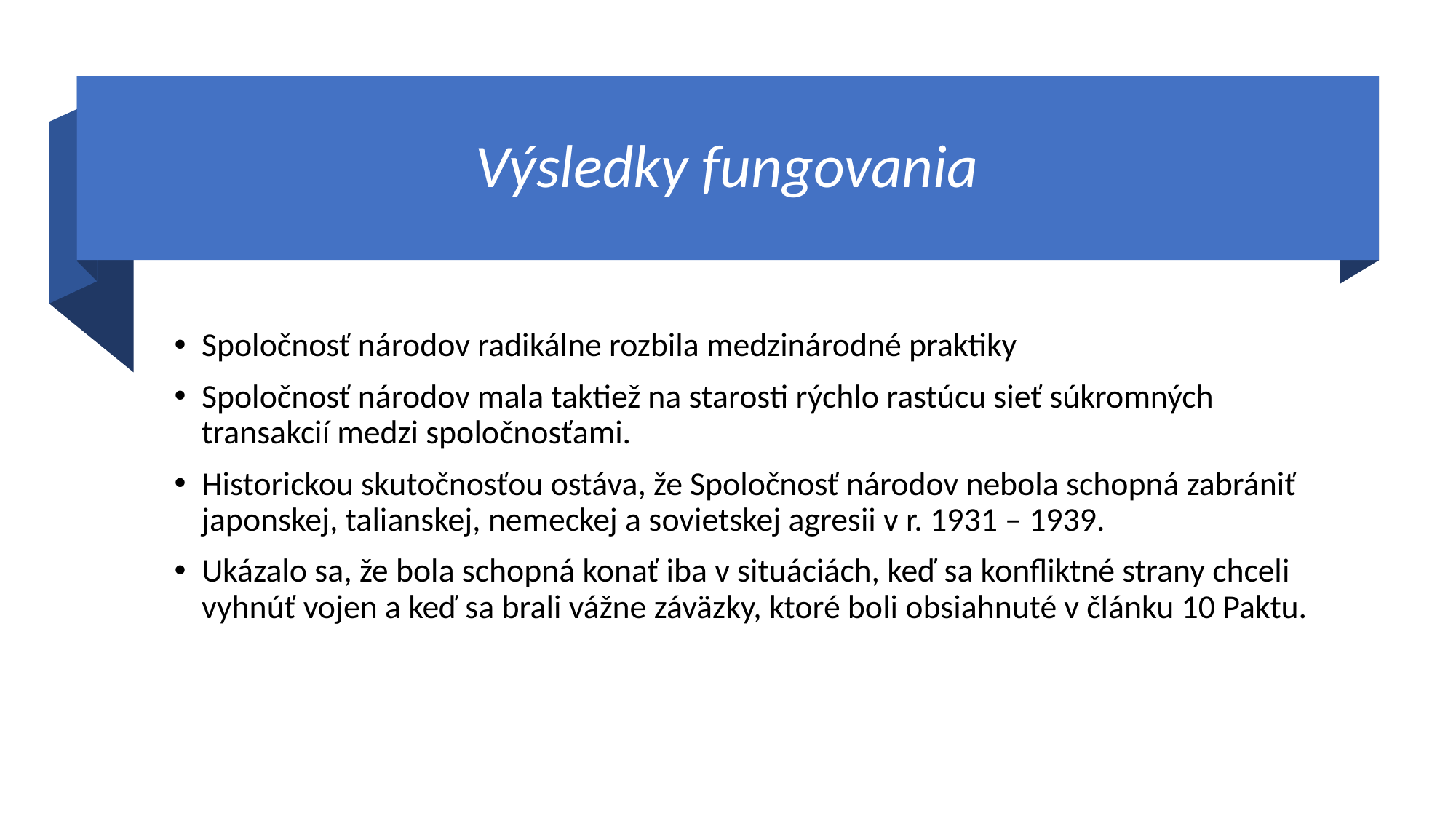

# Výsledky fungovania

Spoločnosť národov radikálne rozbila medzinárodné praktiky
Spoločnosť národov mala taktiež na starosti rýchlo rastúcu sieť súkromných transakcií medzi spoločnosťami.
Historickou skutočnosťou ostáva, že Spoločnosť národov nebola schopná zabrániť japonskej, talianskej, nemeckej a sovietskej agresii v r. 1931 – 1939.
Ukázalo sa, že bola schopná konať iba v situáciách, keď sa konfliktné strany chceli vyhnúť vojen a keď sa brali vážne záväzky, ktoré boli obsiahnuté v článku 10 Paktu.